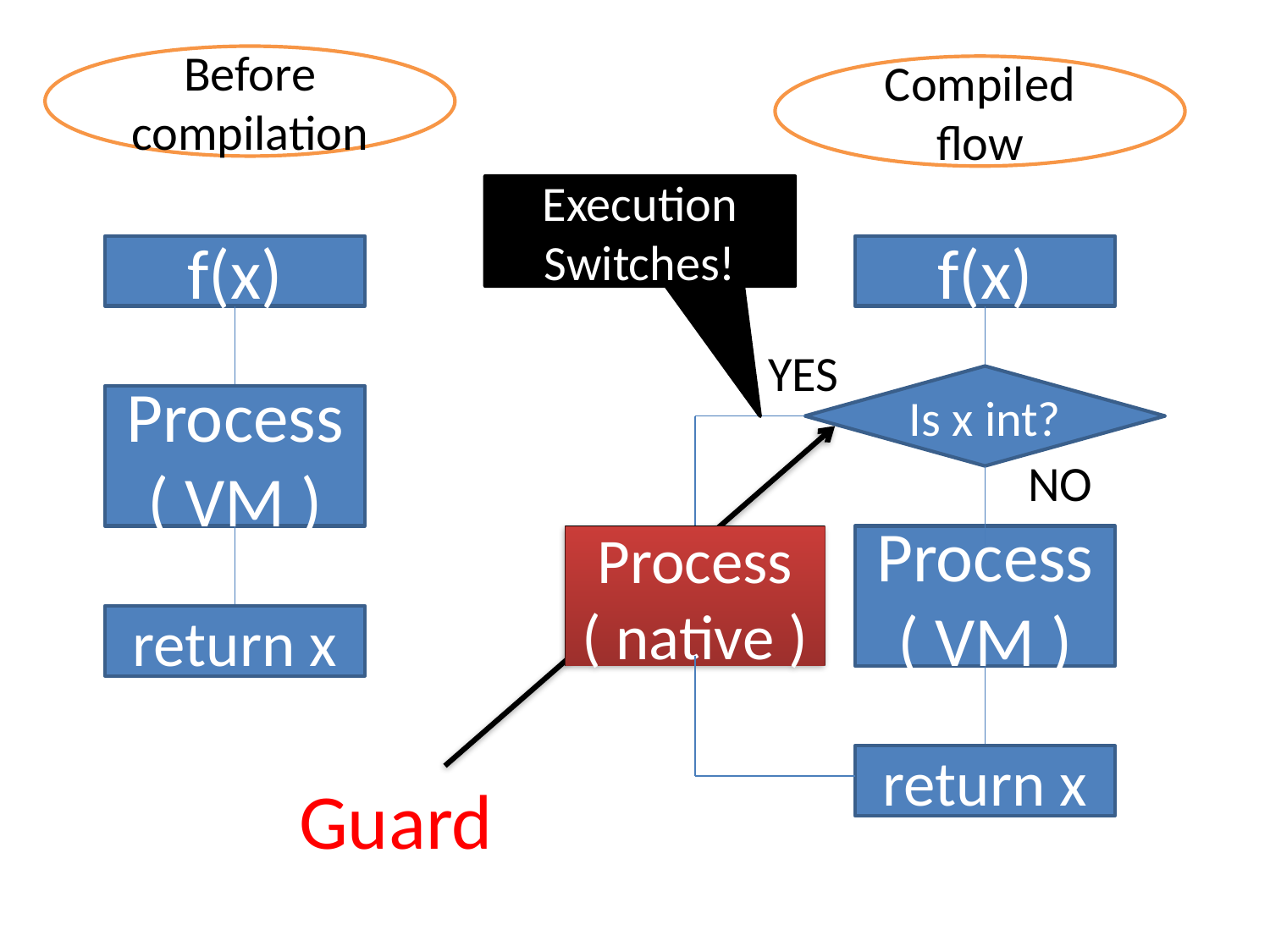

Before compilation
Compiled flow
Execution
Switches!
f(x)
f(x)
YES
Is x int?
Process
( VM )
NO
Process
( native )
Process
( VM )
return x
return x
Guard